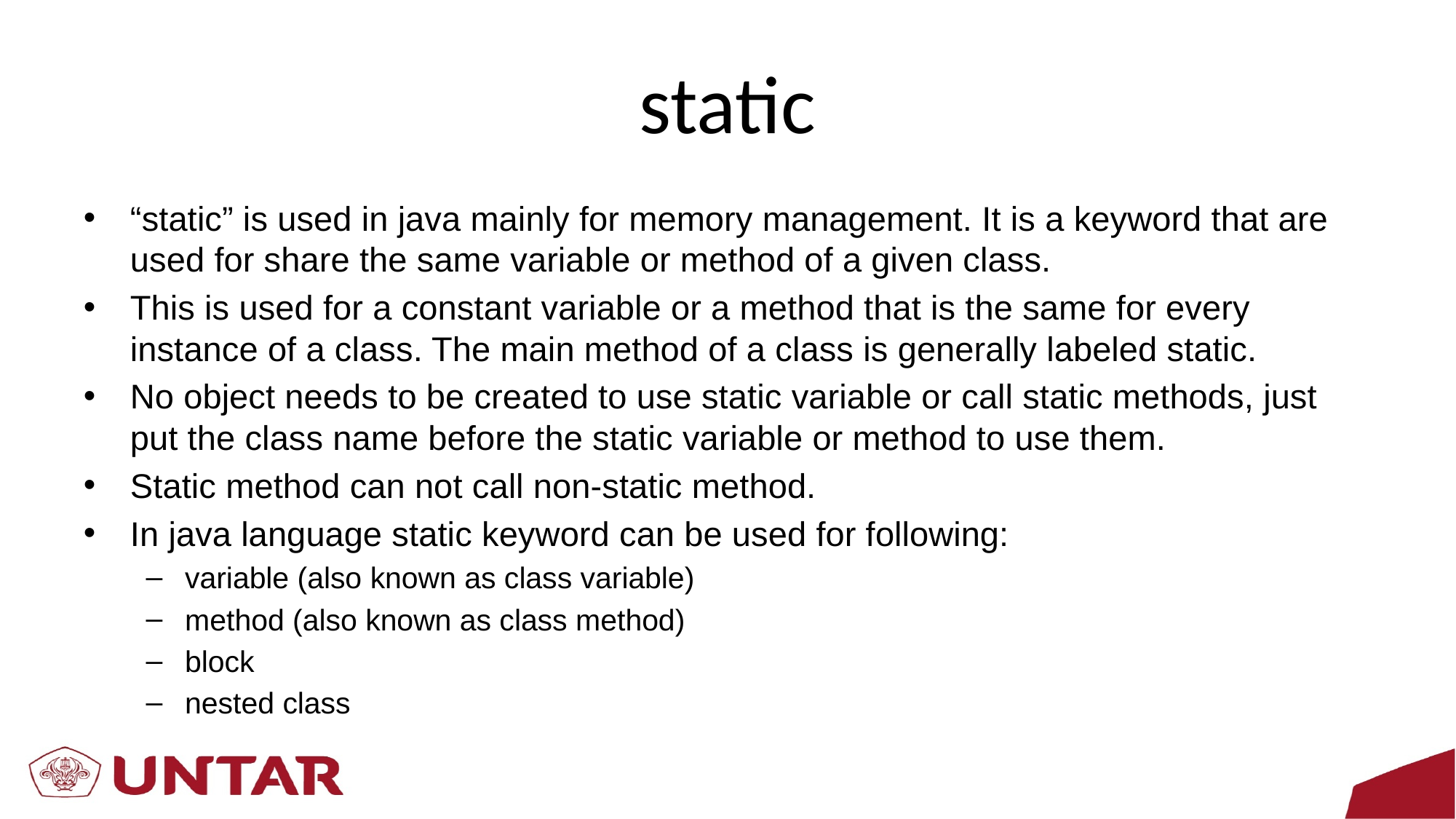

# static
“static” is used in java mainly for memory management. It is a keyword that are used for share the same variable or method of a given class.
This is used for a constant variable or a method that is the same for every instance of a class. The main method of a class is generally labeled static.
No object needs to be created to use static variable or call static methods, just put the class name before the static variable or method to use them.
Static method can not call non-static method.
In java language static keyword can be used for following:
variable (also known as class variable)
method (also known as class method)
block
nested class